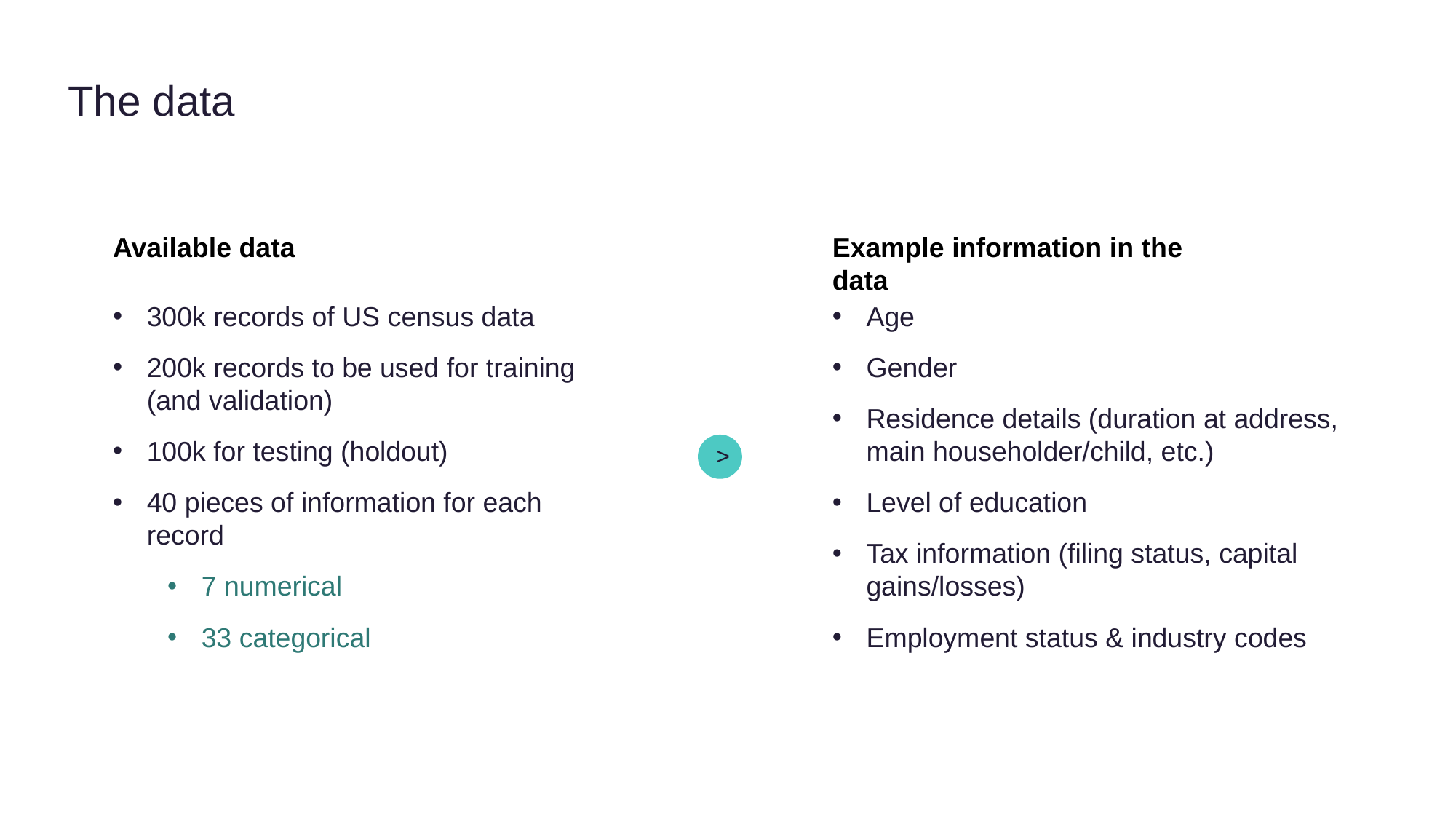

The data
Available data
Example information in the data
300k records of US census data
200k records to be used for training (and validation)
100k for testing (holdout)
40 pieces of information for each record
7 numerical
33 categorical
Age
Gender
Residence details (duration at address, main householder/child, etc.)
Level of education
Tax information (filing status, capital gains/losses)
Employment status & industry codes
>